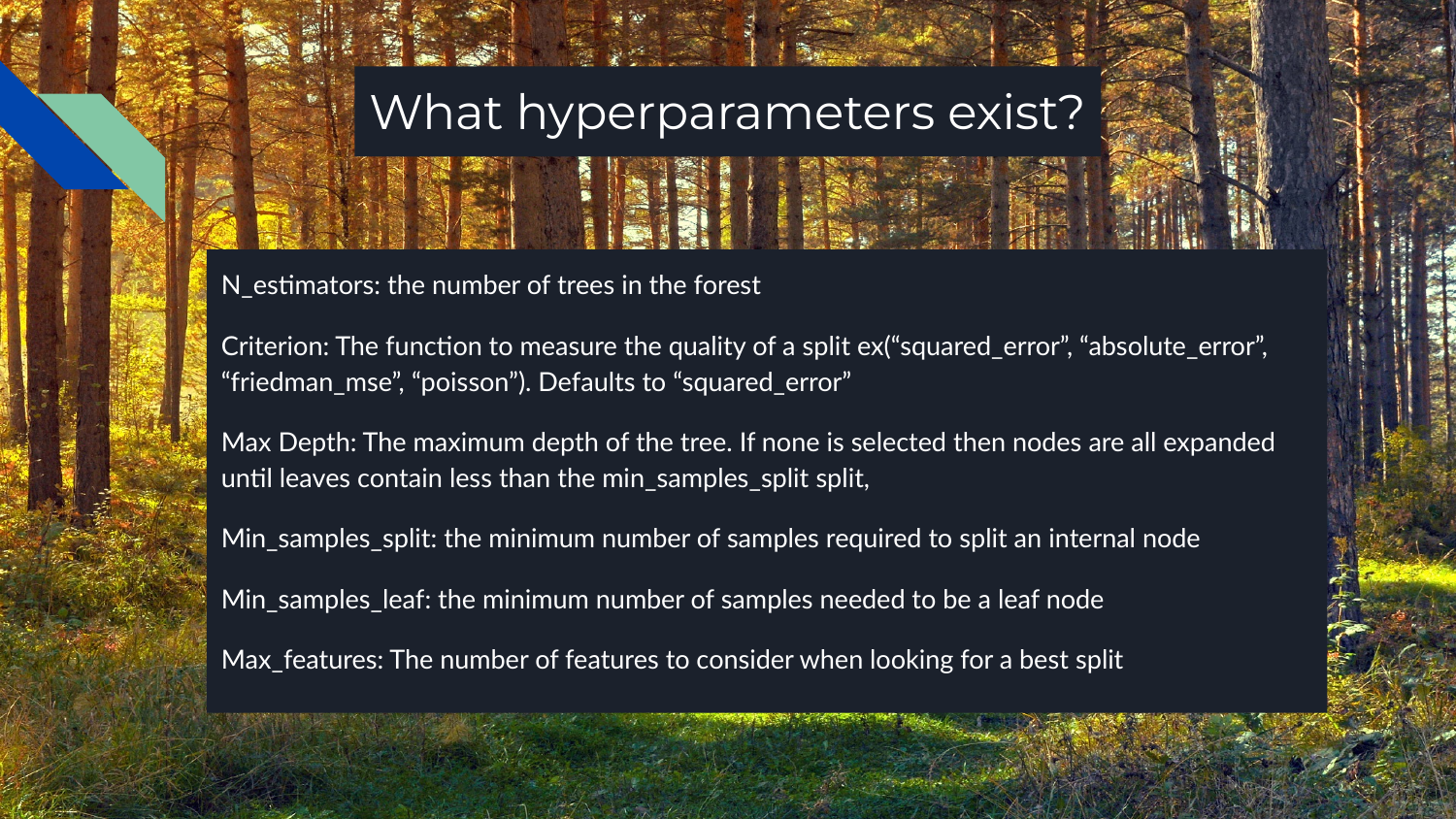

# What hyperparameters exist?
N_estimators: the number of trees in the forest
Criterion: The function to measure the quality of a split ex(“squared_error”, “absolute_error”, “friedman_mse”, “poisson”). Defaults to “squared_error”
Max Depth: The maximum depth of the tree. If none is selected then nodes are all expanded until leaves contain less than the min_samples_split split,
Min_samples_split: the minimum number of samples required to split an internal node
Min_samples_leaf: the minimum number of samples needed to be a leaf node
Max_features: The number of features to consider when looking for a best split